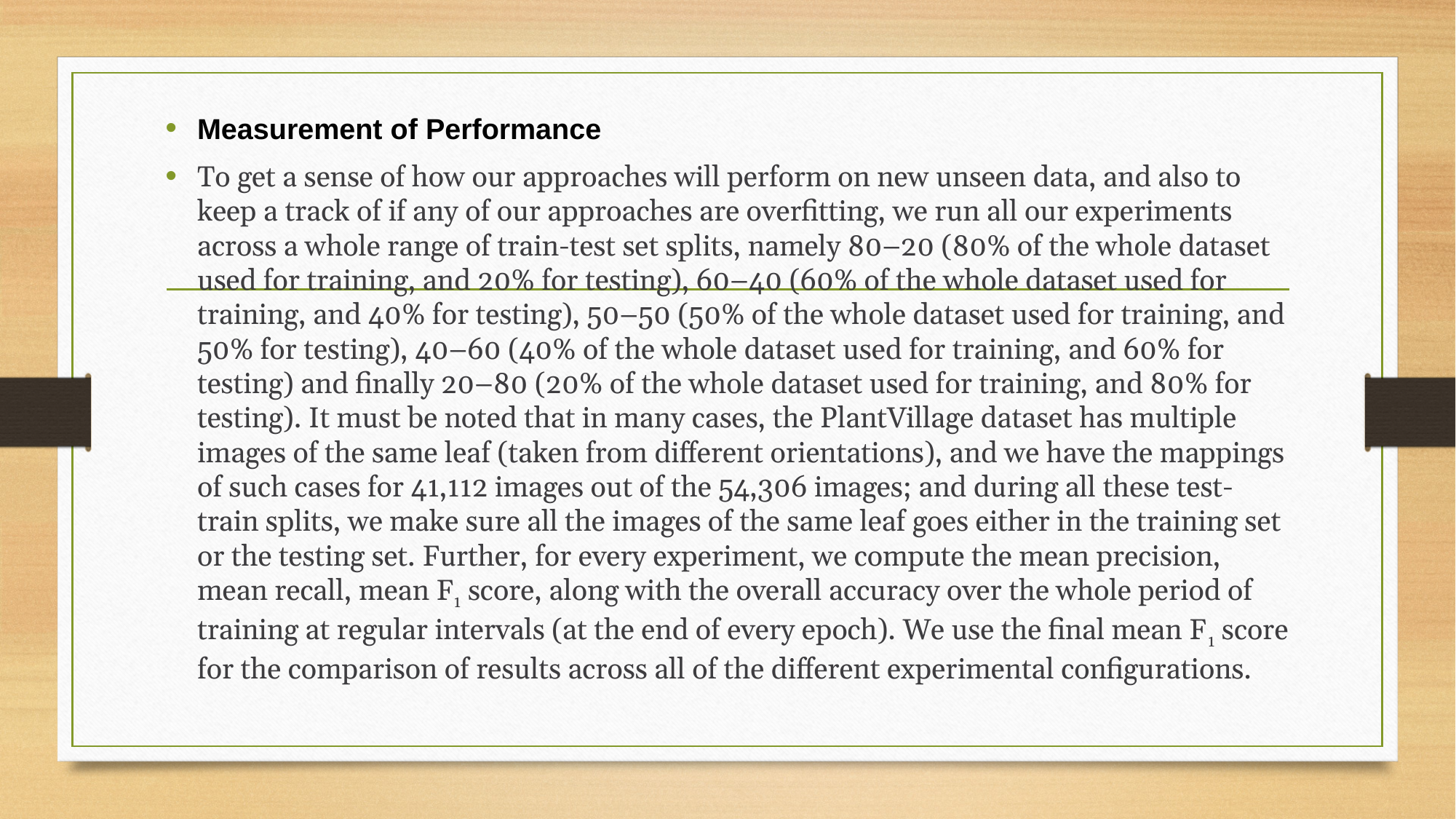

Measurement of Performance
To get a sense of how our approaches will perform on new unseen data, and also to keep a track of if any of our approaches are overfitting, we run all our experiments across a whole range of train-test set splits, namely 80–20 (80% of the whole dataset used for training, and 20% for testing), 60–40 (60% of the whole dataset used for training, and 40% for testing), 50–50 (50% of the whole dataset used for training, and 50% for testing), 40–60 (40% of the whole dataset used for training, and 60% for testing) and finally 20–80 (20% of the whole dataset used for training, and 80% for testing). It must be noted that in many cases, the PlantVillage dataset has multiple images of the same leaf (taken from different orientations), and we have the mappings of such cases for 41,112 images out of the 54,306 images; and during all these test-train splits, we make sure all the images of the same leaf goes either in the training set or the testing set. Further, for every experiment, we compute the mean precision, mean recall, mean F1 score, along with the overall accuracy over the whole period of training at regular intervals (at the end of every epoch). We use the final mean F1 score for the comparison of results across all of the different experimental configurations.